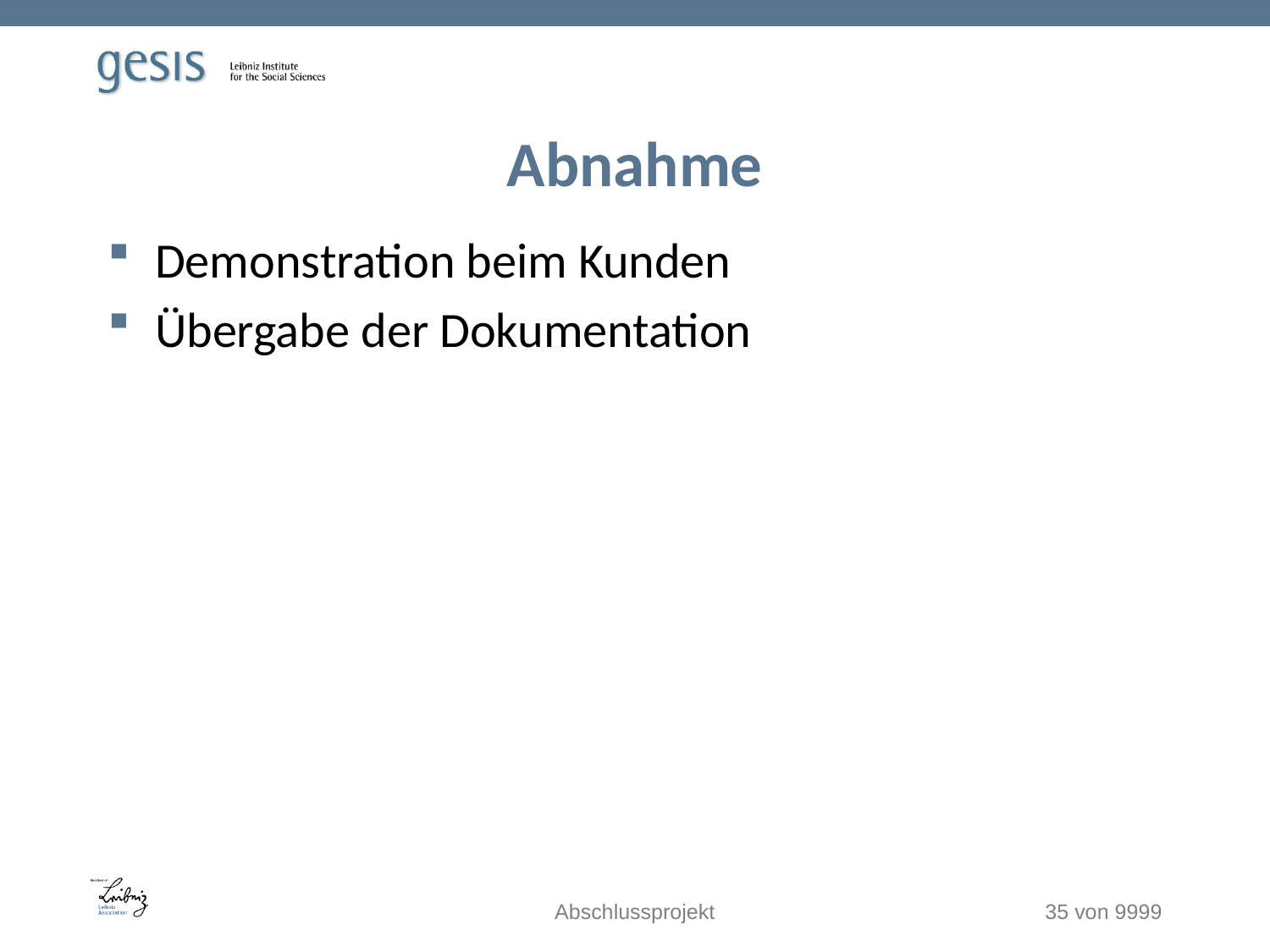

# Abnahme
Demonstration beim Kunden
Übergabe der Dokumentation
Abschlussprojekt
35 von 9999